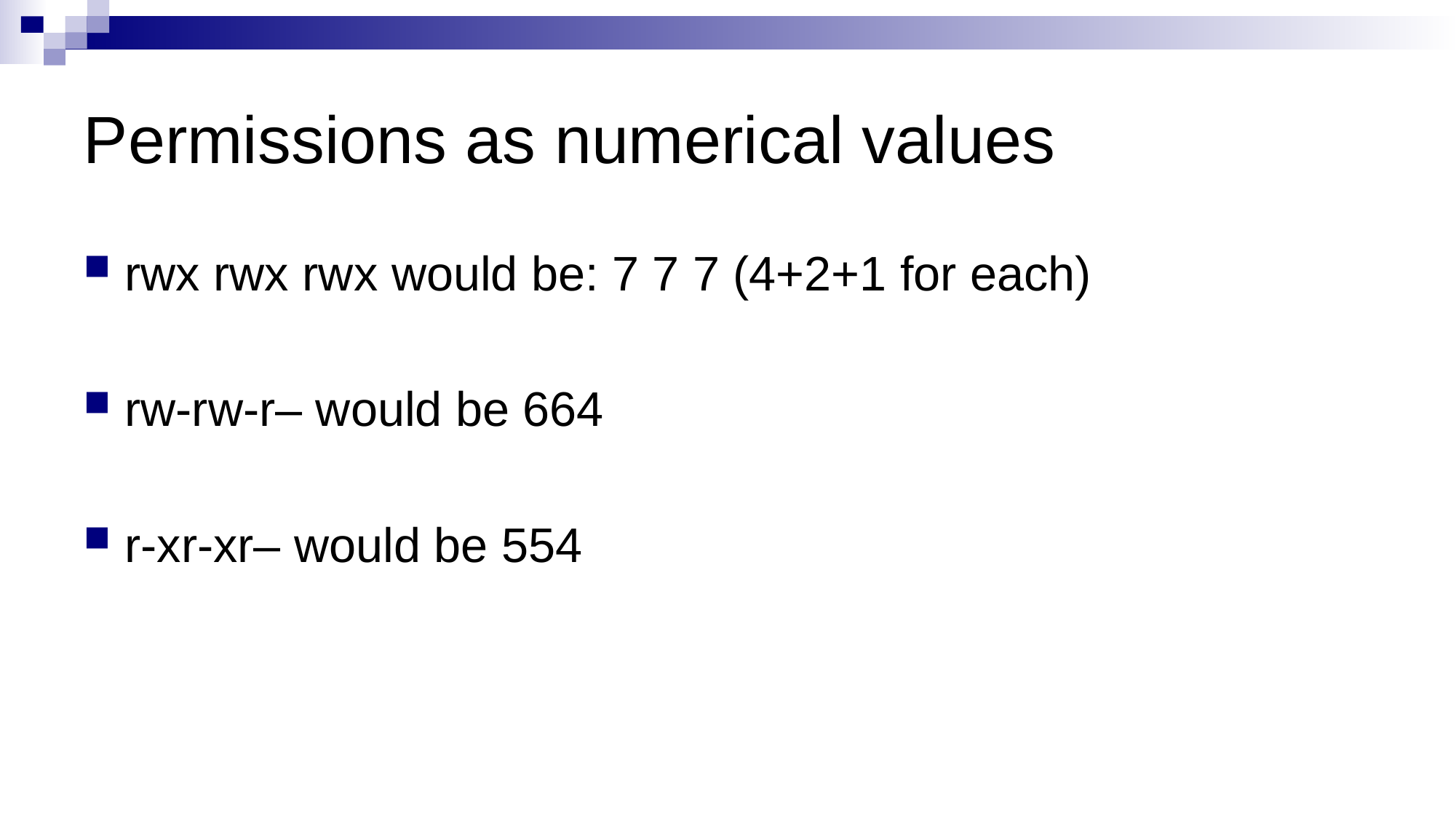

# Permissions as numerical values
rwx rwx rwx would be: 7 7 7 (4+2+1 for each)

rw-rw-r– would be 664

r-xr-xr– would be 554